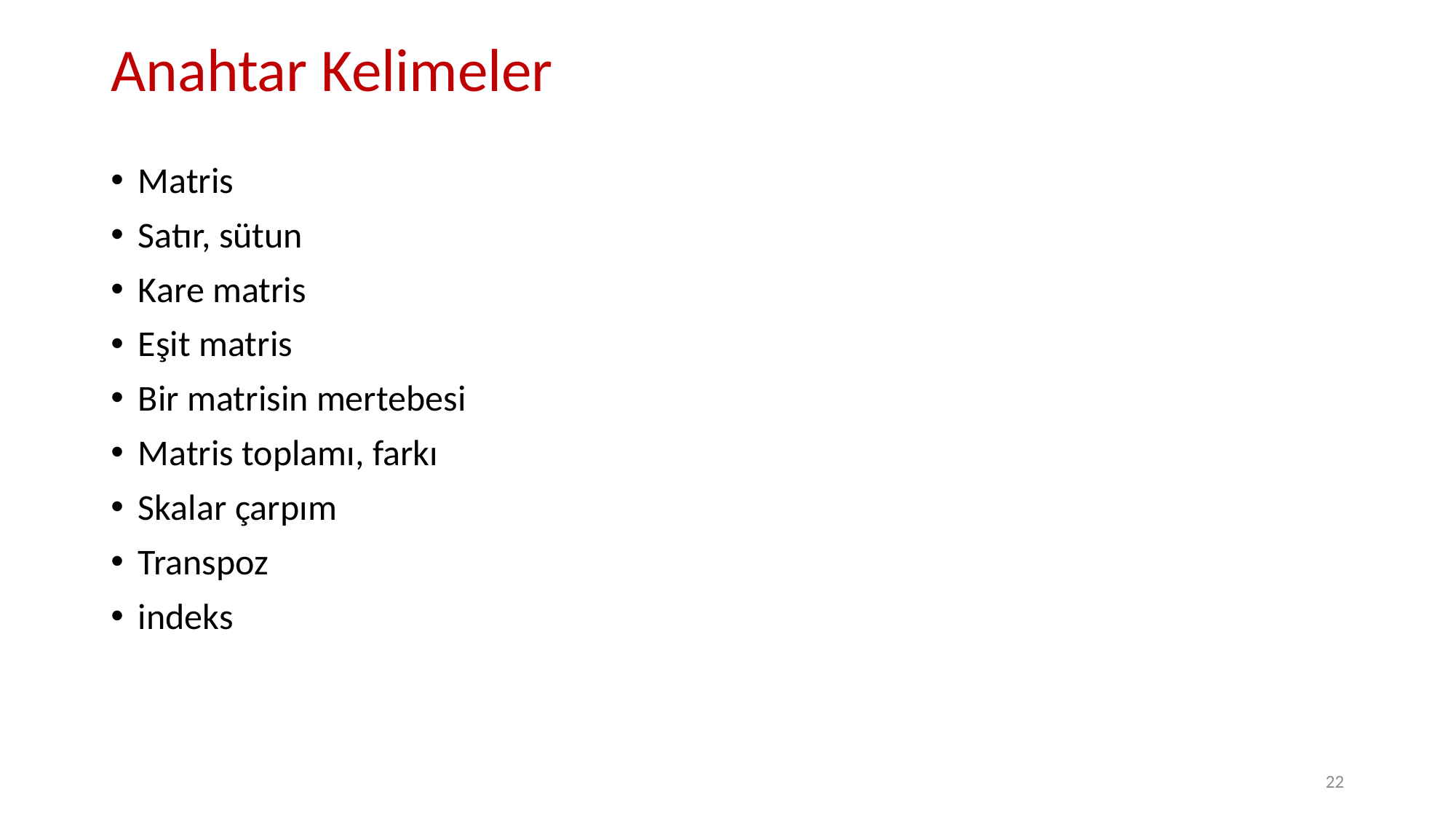

# Anahtar Kelimeler
Matris
Satır, sütun
Kare matris
Eşit matris
Bir matrisin mertebesi
Matris toplamı, farkı
Skalar çarpım
Transpoz
indeks
22